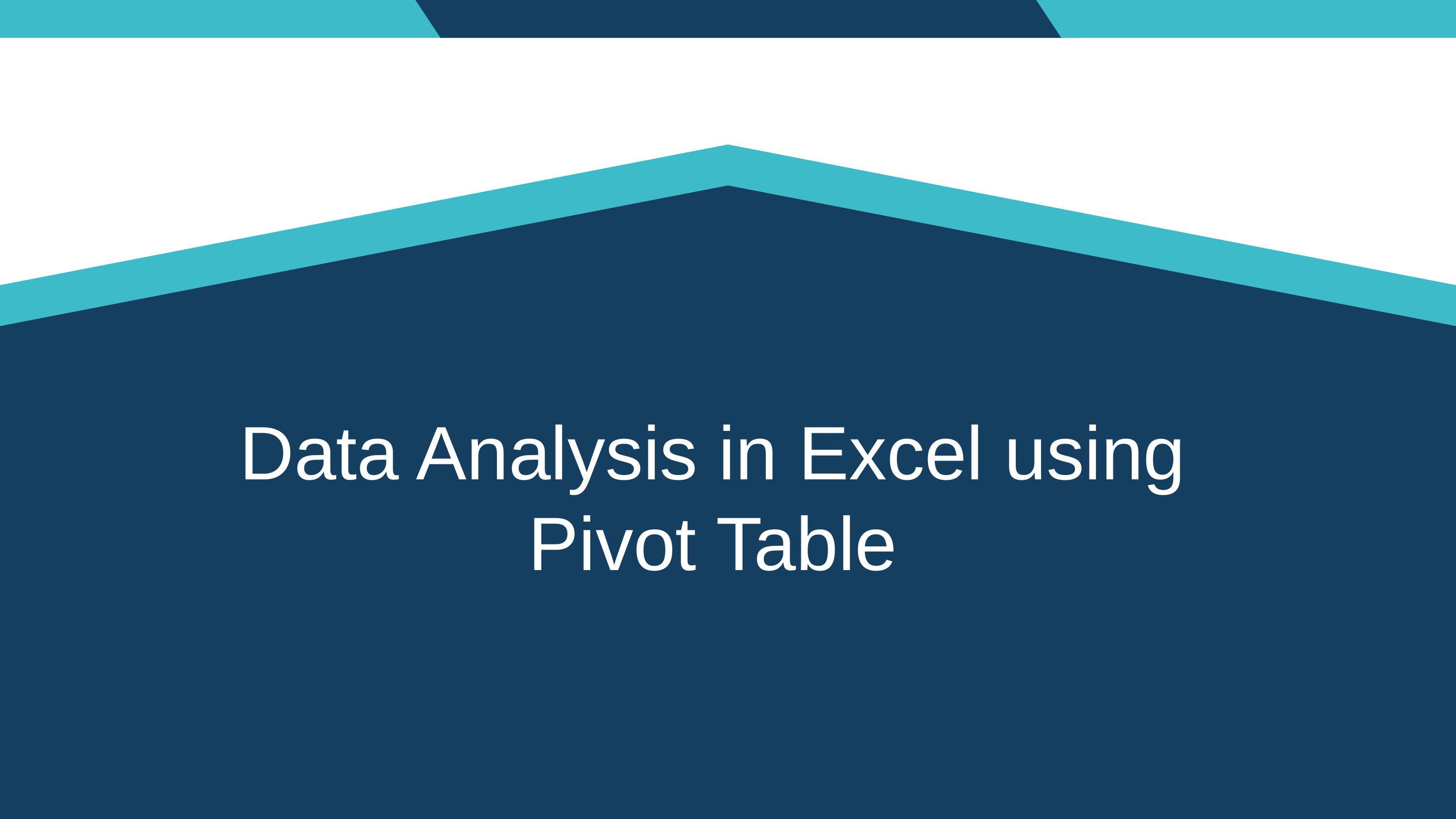

Data Analysis in Excel using Pivot Table